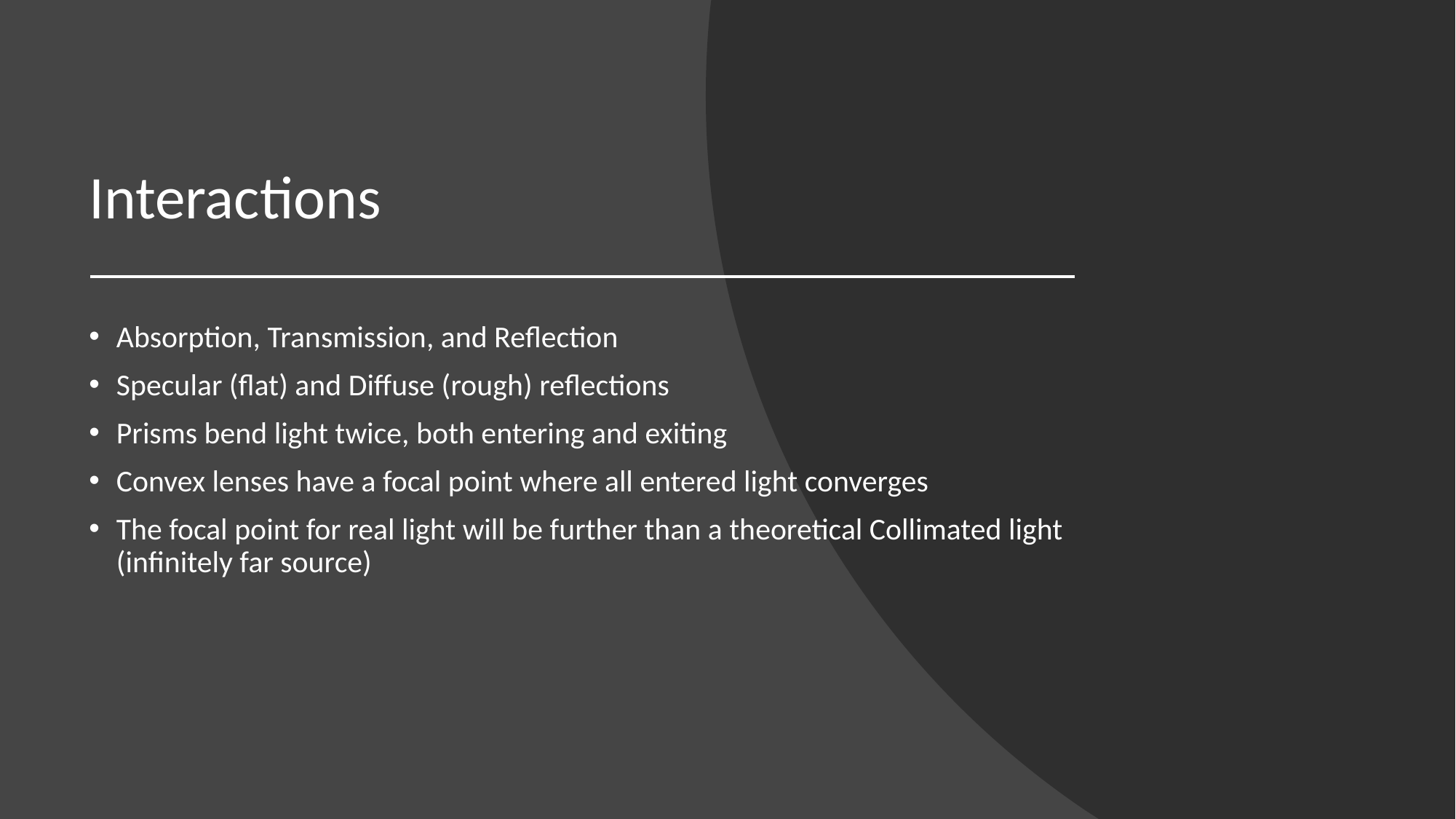

# Interactions
Absorption, Transmission, and Reflection
Specular (flat) and Diffuse (rough) reflections
Prisms bend light twice, both entering and exiting
Convex lenses have a focal point where all entered light converges
The focal point for real light will be further than a theoretical Collimated light (infinitely far source)